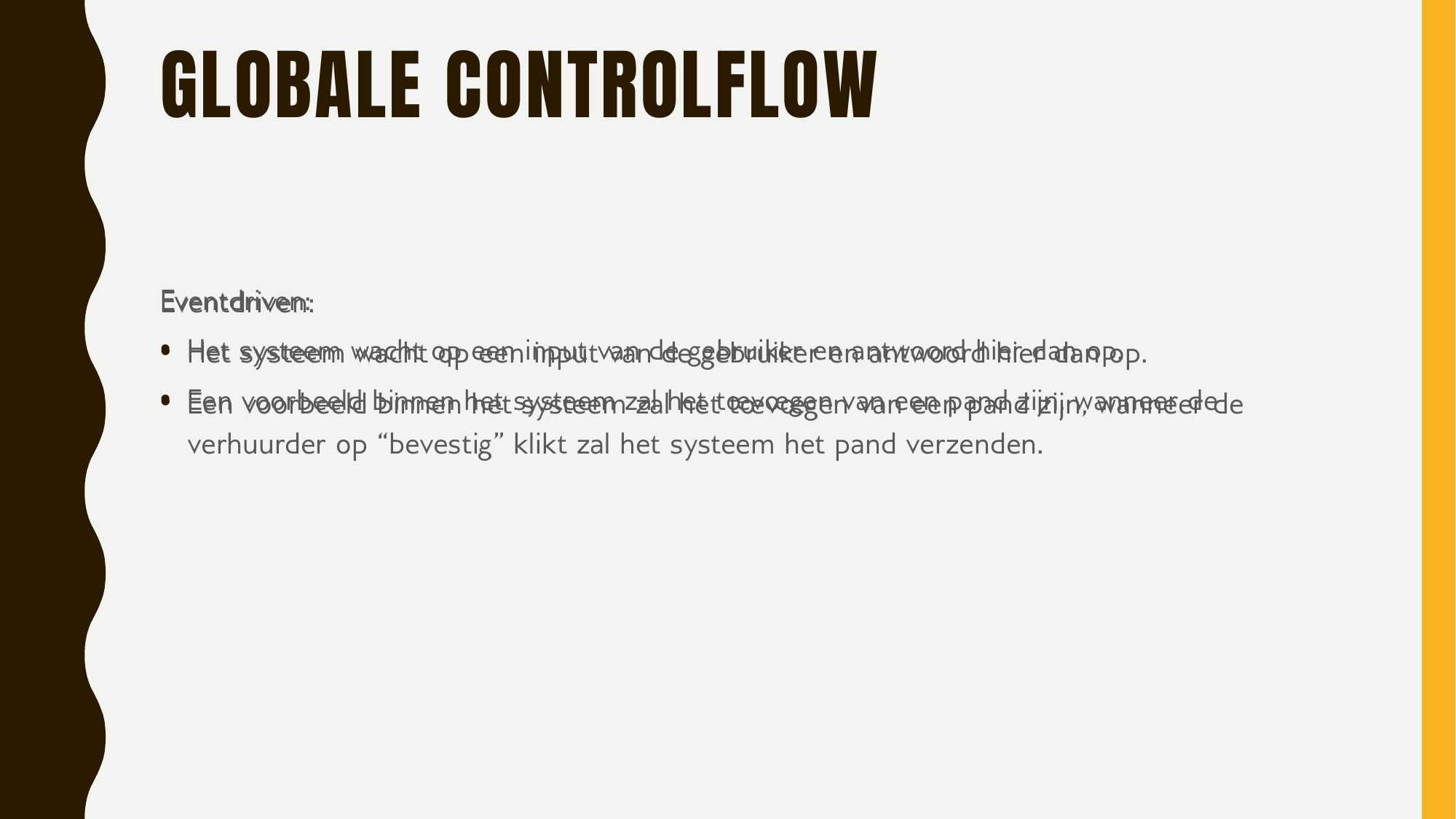

# Globale controlflow
Eventdriven:
Het systeem wacht op een input van de gebruiker en antwoord hier dan op.
Een voorbeeld binnen het systeem zal het toevoegen van een pand zijn, wanneer de

Eventdriven:
Het systeem wacht op een input van de gebruiker en antwoord hier dan op.
Een voorbeeld binnen het systeem zal het toevoegen van een pand zijn, wanneer de verhuurder op “bevestig” klikt zal het systeem het pand verzenden.